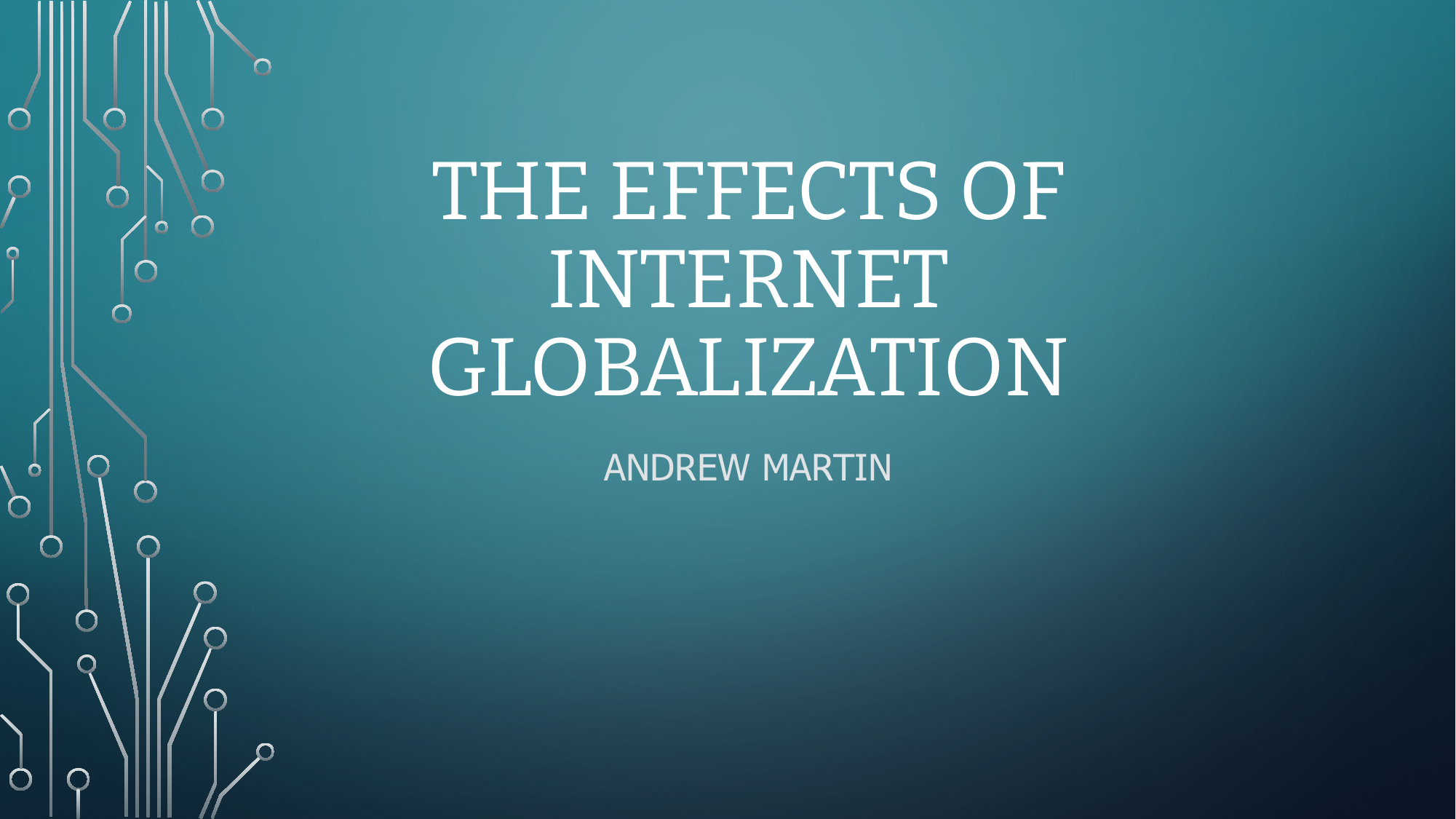

# The Effects Of Internet Globalization
Andrew Martin